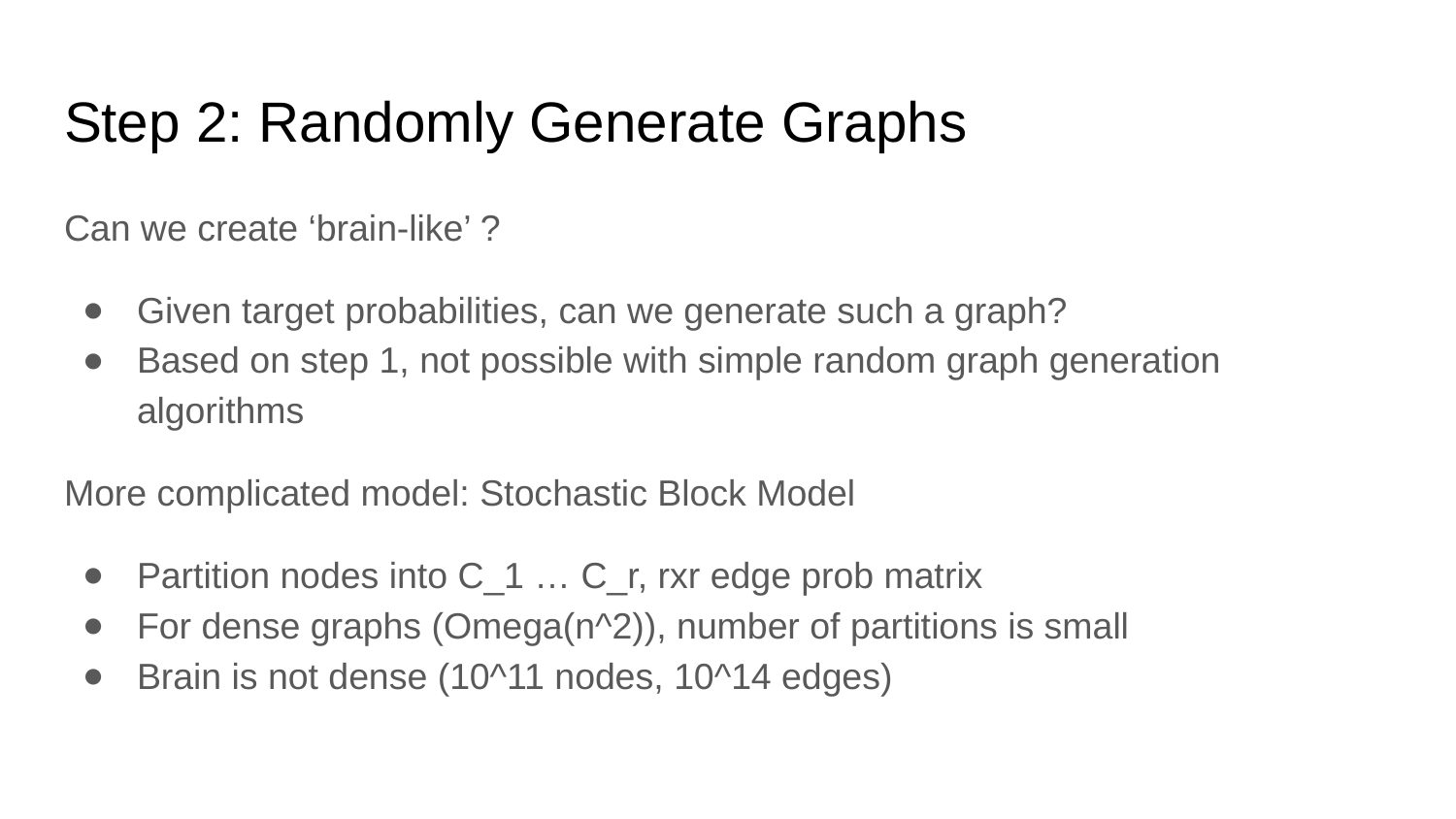

# Step 2: Randomly Generate Graphs
Can we create ‘brain-like’ ?
Given target probabilities, can we generate such a graph?
Based on step 1, not possible with simple random graph generation algorithms
More complicated model: Stochastic Block Model
Partition nodes into C_1 … C_r, rxr edge prob matrix
For dense graphs (Omega(n^2)), number of partitions is small
Brain is not dense (10^11 nodes, 10^14 edges)